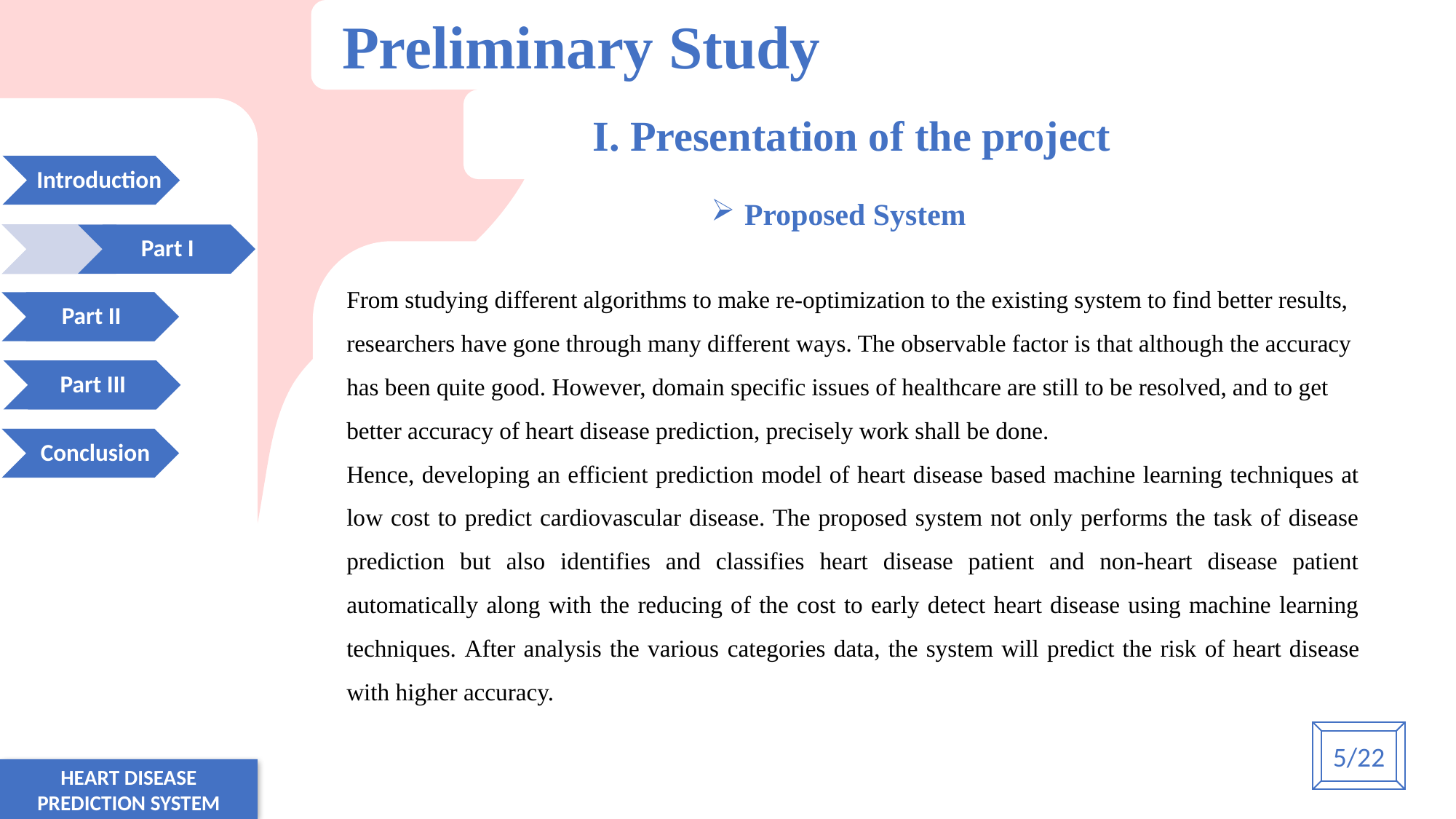

Preliminary Study
I. Presentation of the project

Introduction
        .
 Proposed System

Part I

          .
From studying different algorithms to make re-optimization to the existing system to find better results, researchers have gone through many different ways. The observable factor is that although the accuracy has been quite good. However, domain specific issues of healthcare are still to be resolved, and to get better accuracy of heart disease prediction, precisely work shall be done.
Hence, developing an efficient prediction model of heart disease based machine learning techniques at low cost to predict cardiovascular disease. The proposed system not only performs the task of disease prediction but also identifies and classifies heart disease patient and non-heart disease patient automatically along with the reducing of the cost to early detect heart disease using machine learning techniques. After analysis the various categories data, the system will predict the risk of heart disease with higher accuracy.

Part II

Part III
   Conclusion

5/22
HEART DISEASE PREDICTION SYSTEM